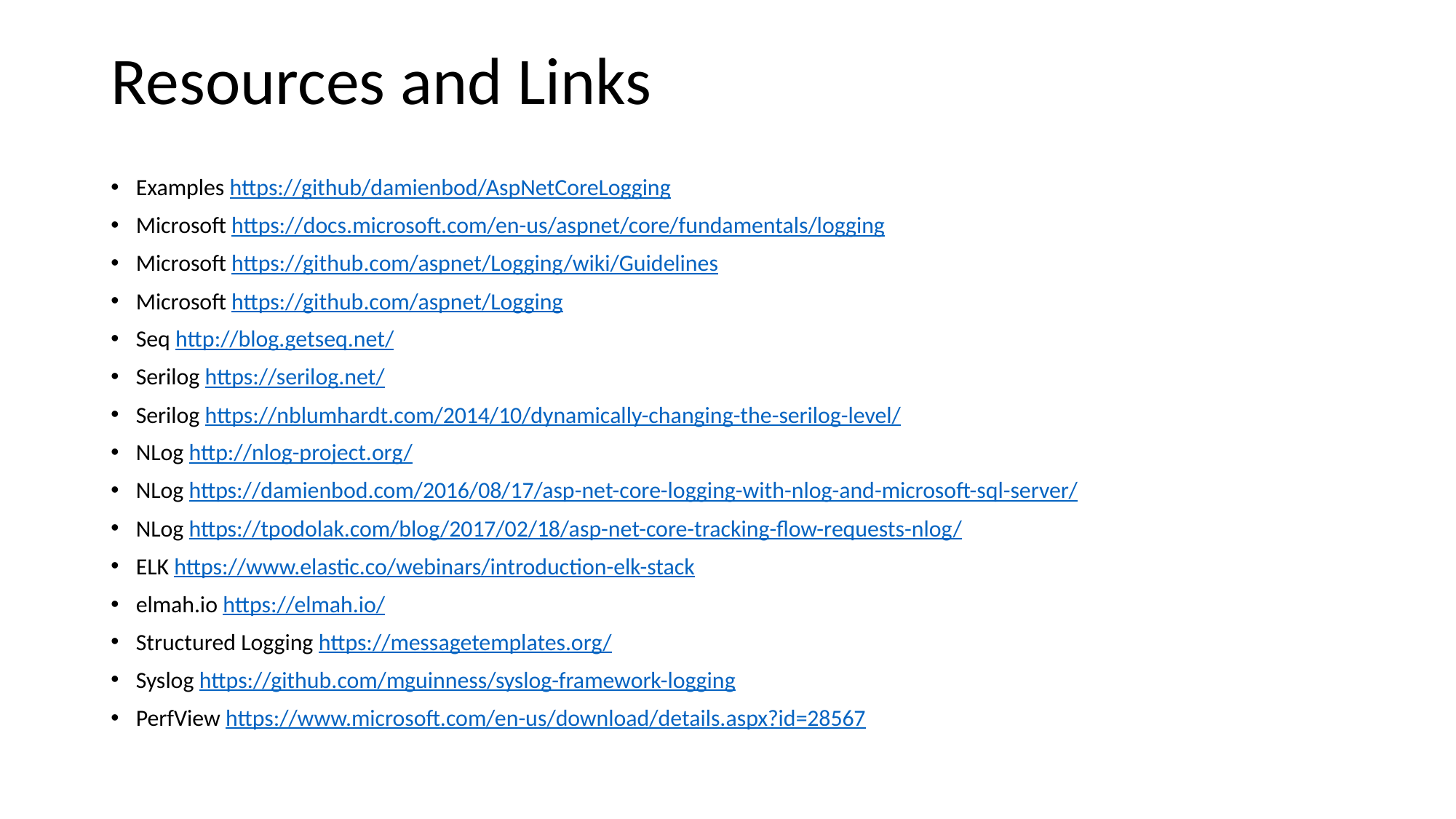

# Resources and Links
Examples https://github/damienbod/AspNetCoreLogging
Microsoft https://docs.microsoft.com/en-us/aspnet/core/fundamentals/logging
Microsoft https://github.com/aspnet/Logging/wiki/Guidelines
Microsoft https://github.com/aspnet/Logging
Seq http://blog.getseq.net/
Serilog https://serilog.net/
Serilog https://nblumhardt.com/2014/10/dynamically-changing-the-serilog-level/
NLog http://nlog-project.org/
NLog https://damienbod.com/2016/08/17/asp-net-core-logging-with-nlog-and-microsoft-sql-server/
NLog https://tpodolak.com/blog/2017/02/18/asp-net-core-tracking-flow-requests-nlog/
ELK https://www.elastic.co/webinars/introduction-elk-stack
elmah.io https://elmah.io/
Structured Logging https://messagetemplates.org/
Syslog https://github.com/mguinness/syslog-framework-logging
PerfView https://www.microsoft.com/en-us/download/details.aspx?id=28567